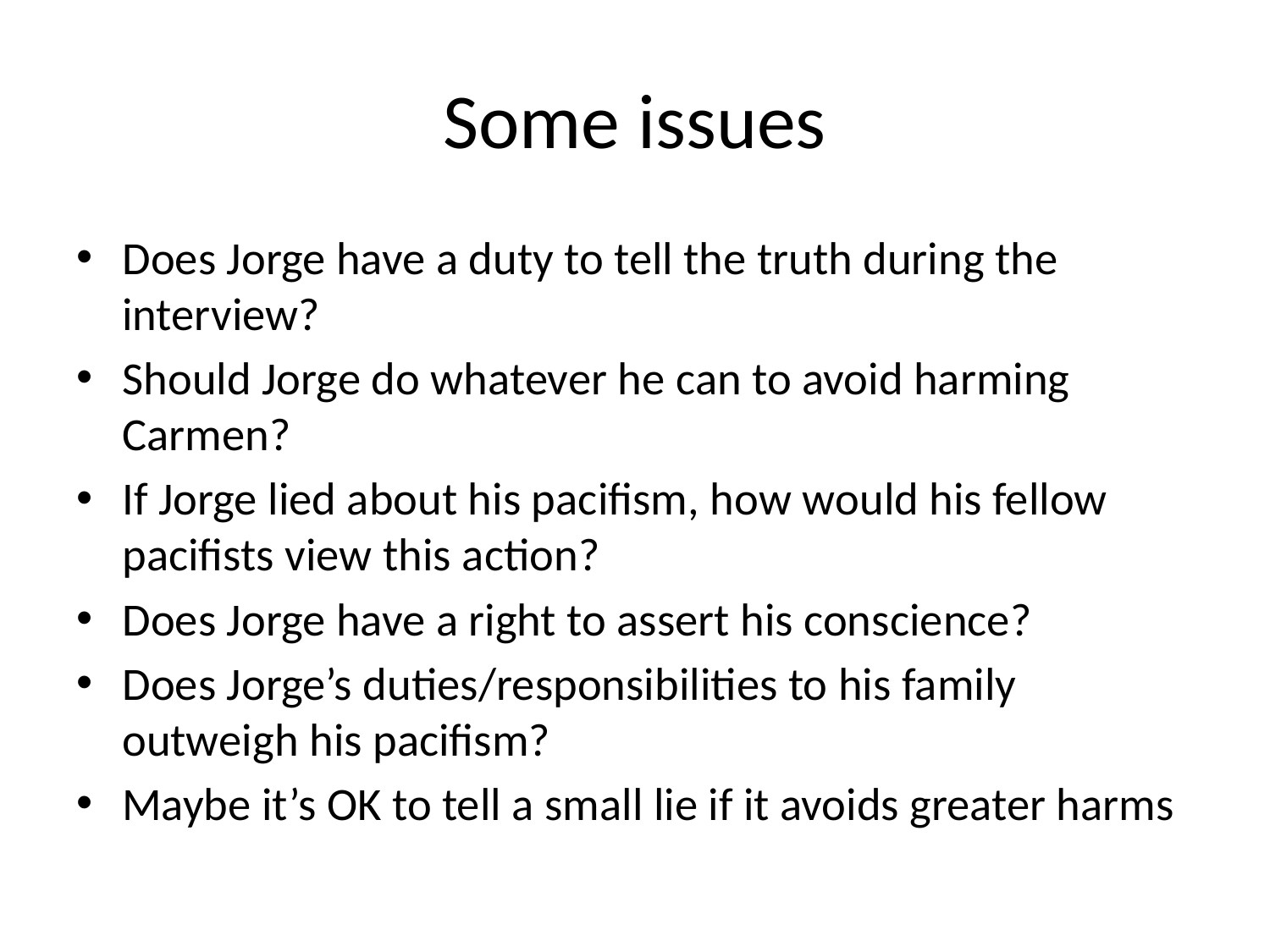

# Some issues
Does Jorge have a duty to tell the truth during the interview?
Should Jorge do whatever he can to avoid harming Carmen?
If Jorge lied about his pacifism, how would his fellow pacifists view this action?
Does Jorge have a right to assert his conscience?
Does Jorge’s duties/responsibilities to his family outweigh his pacifism?
Maybe it’s OK to tell a small lie if it avoids greater harms